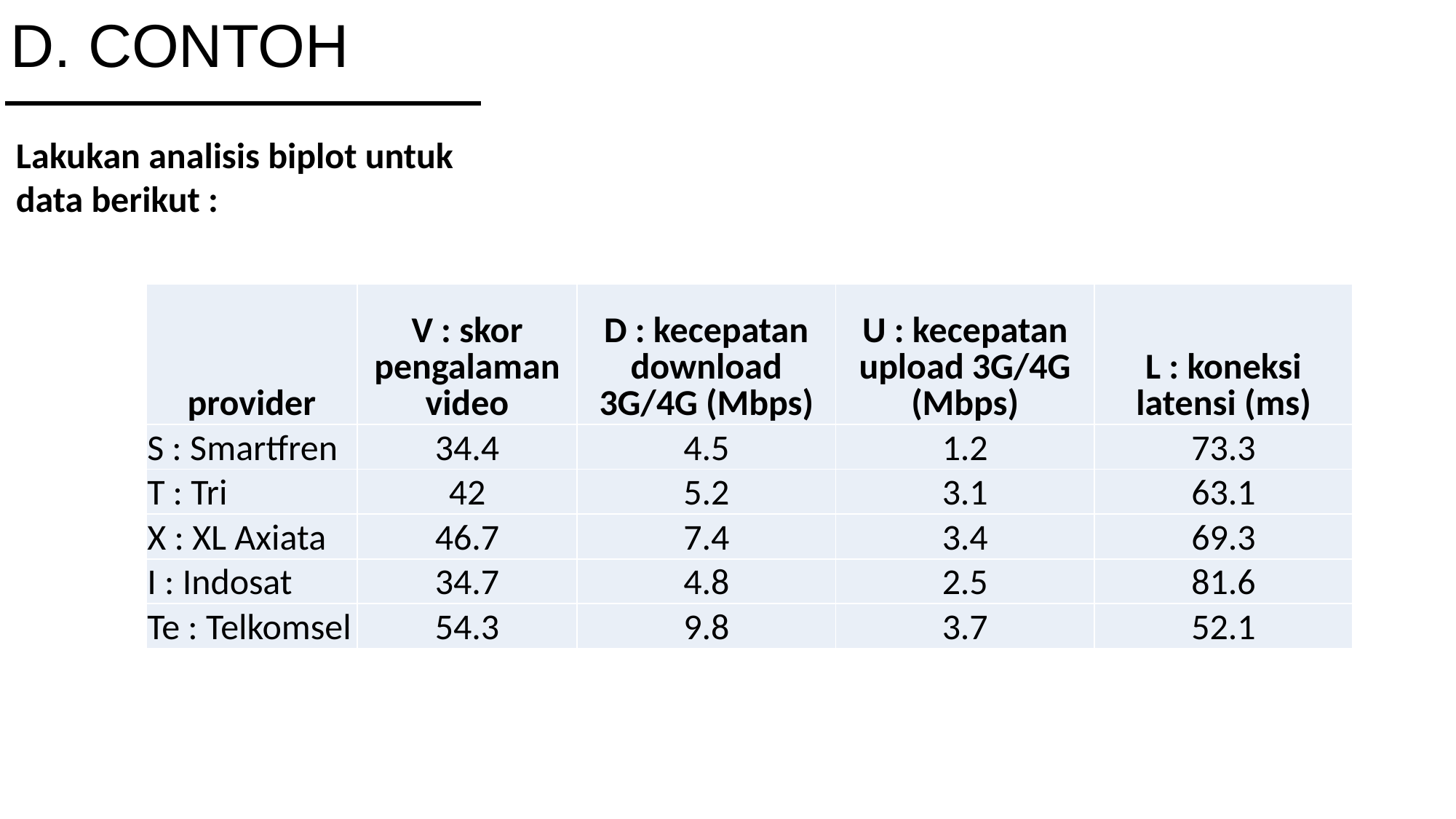

D. CONTOH
Lakukan analisis biplot untuk data berikut :
| provider | V : skor pengalaman video | D : kecepatan download 3G/4G (Mbps) | U : kecepatan upload 3G/4G (Mbps) | L : koneksi latensi (ms) |
| --- | --- | --- | --- | --- |
| S : Smartfren | 34.4 | 4.5 | 1.2 | 73.3 |
| T : Tri | 42 | 5.2 | 3.1 | 63.1 |
| X : XL Axiata | 46.7 | 7.4 | 3.4 | 69.3 |
| I : Indosat | 34.7 | 4.8 | 2.5 | 81.6 |
| Te : Telkomsel | 54.3 | 9.8 | 3.7 | 52.1 |